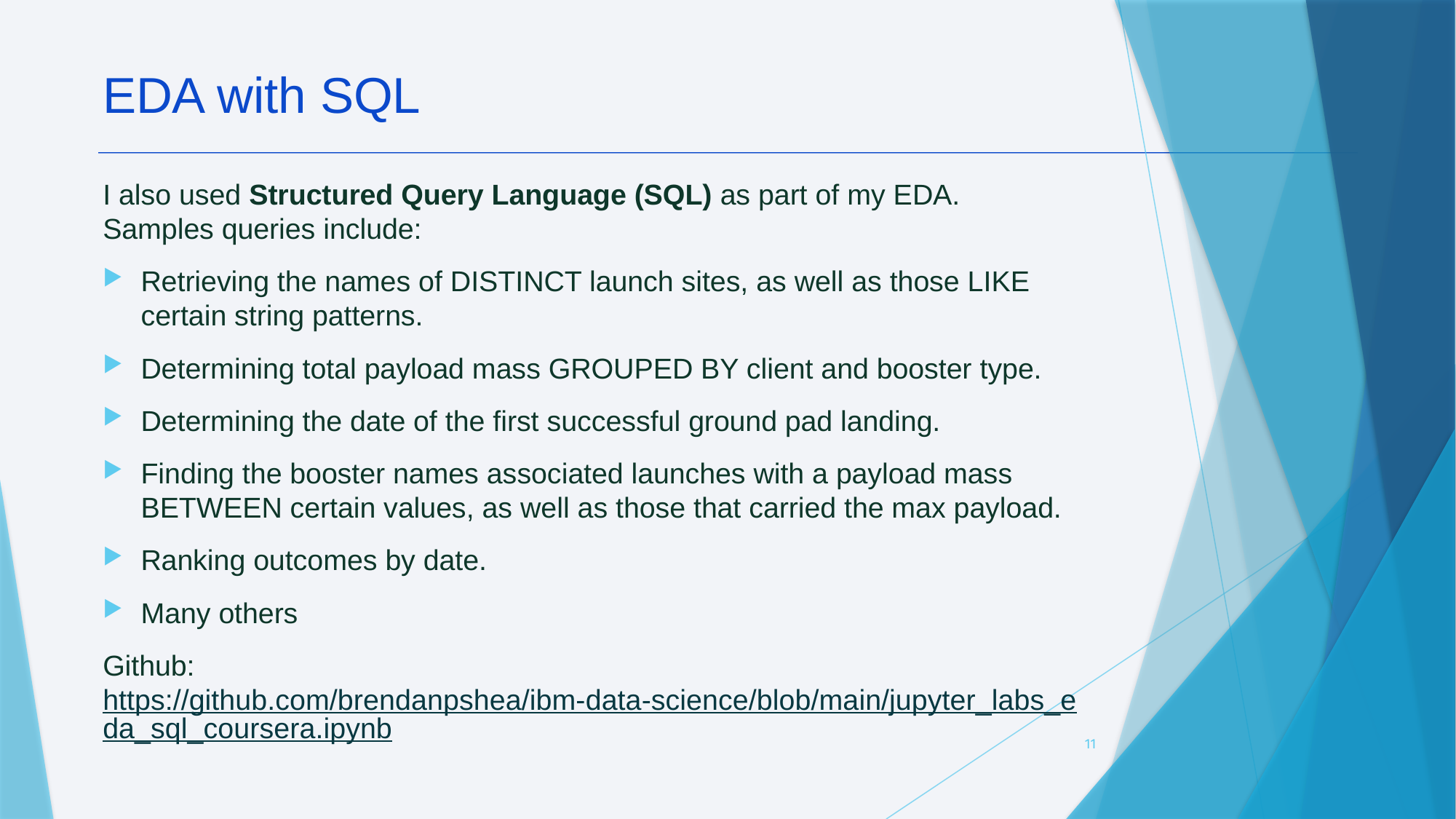

EDA with SQL
I also used Structured Query Language (SQL) as part of my EDA. Samples queries include:
Retrieving the names of DISTINCT launch sites, as well as those LIKE certain string patterns.
Determining total payload mass GROUPED BY client and booster type.
Determining the date of the first successful ground pad landing.
Finding the booster names associated launches with a payload mass BETWEEN certain values, as well as those that carried the max payload.
Ranking outcomes by date.
Many others
Github: https://github.com/brendanpshea/ibm-data-science/blob/main/jupyter_labs_eda_sql_coursera.ipynb

11